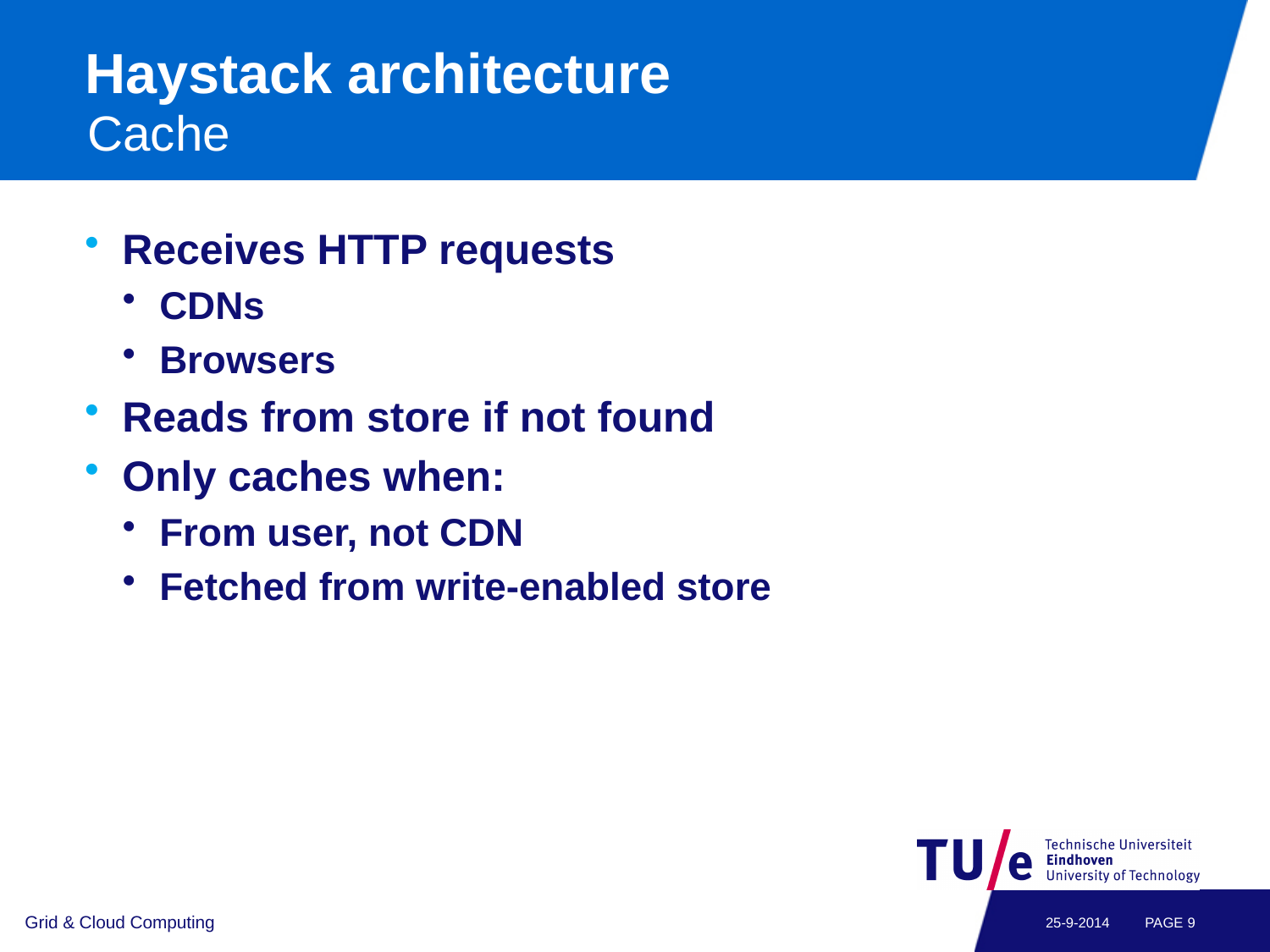

# Haystack architecture
Cache
Receives HTTP requests
CDNs
Browsers
Reads from store if not found
Only caches when:
From user, not CDN
Fetched from write-enabled store
Grid & Cloud Computing
25-9-2014
PAGE 9